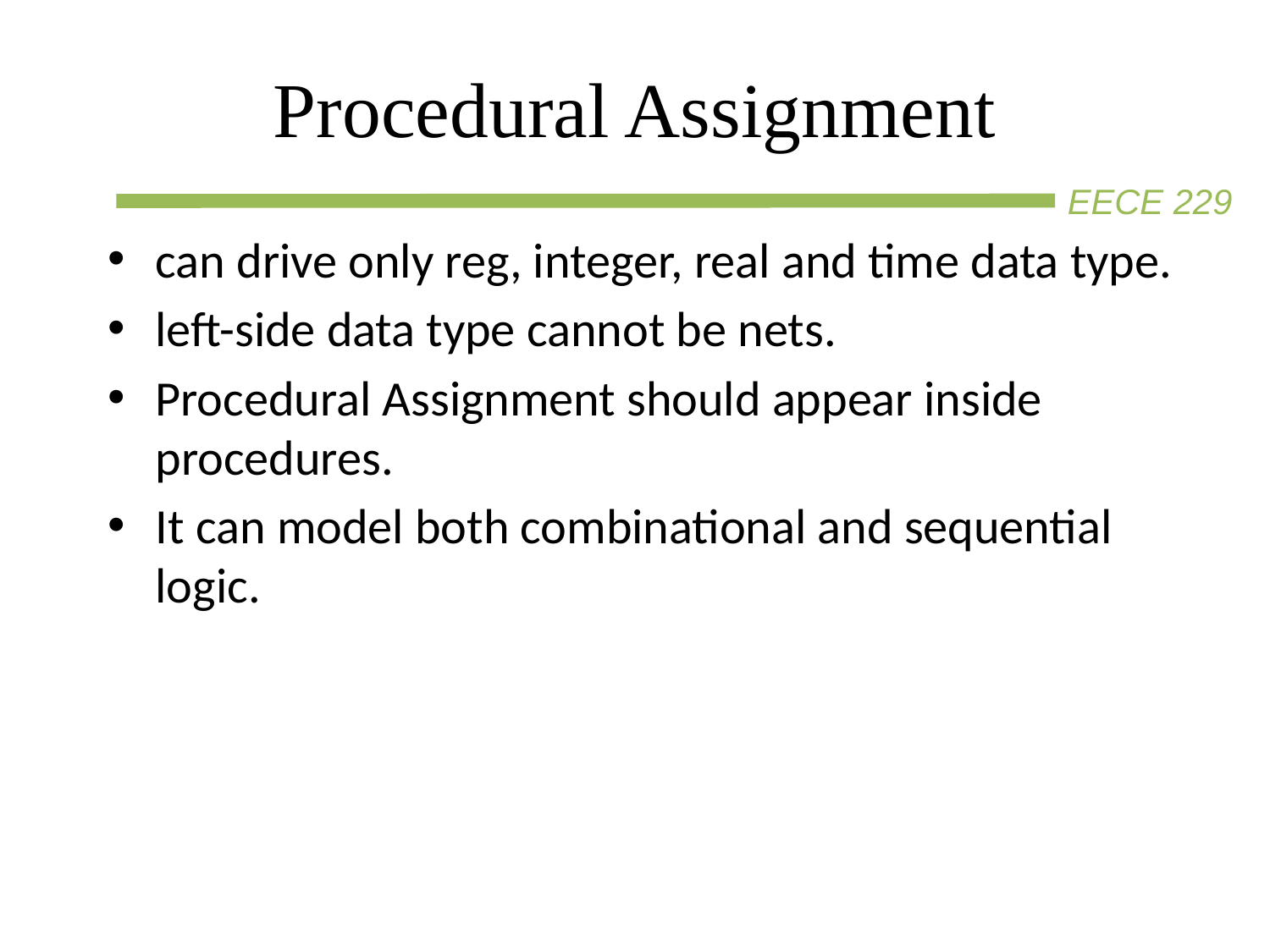

# Procedural Assignment
can drive only reg, integer, real and time data type.
left-side data type cannot be nets.
Procedural Assignment should appear inside procedures.
It can model both combinational and sequential logic.